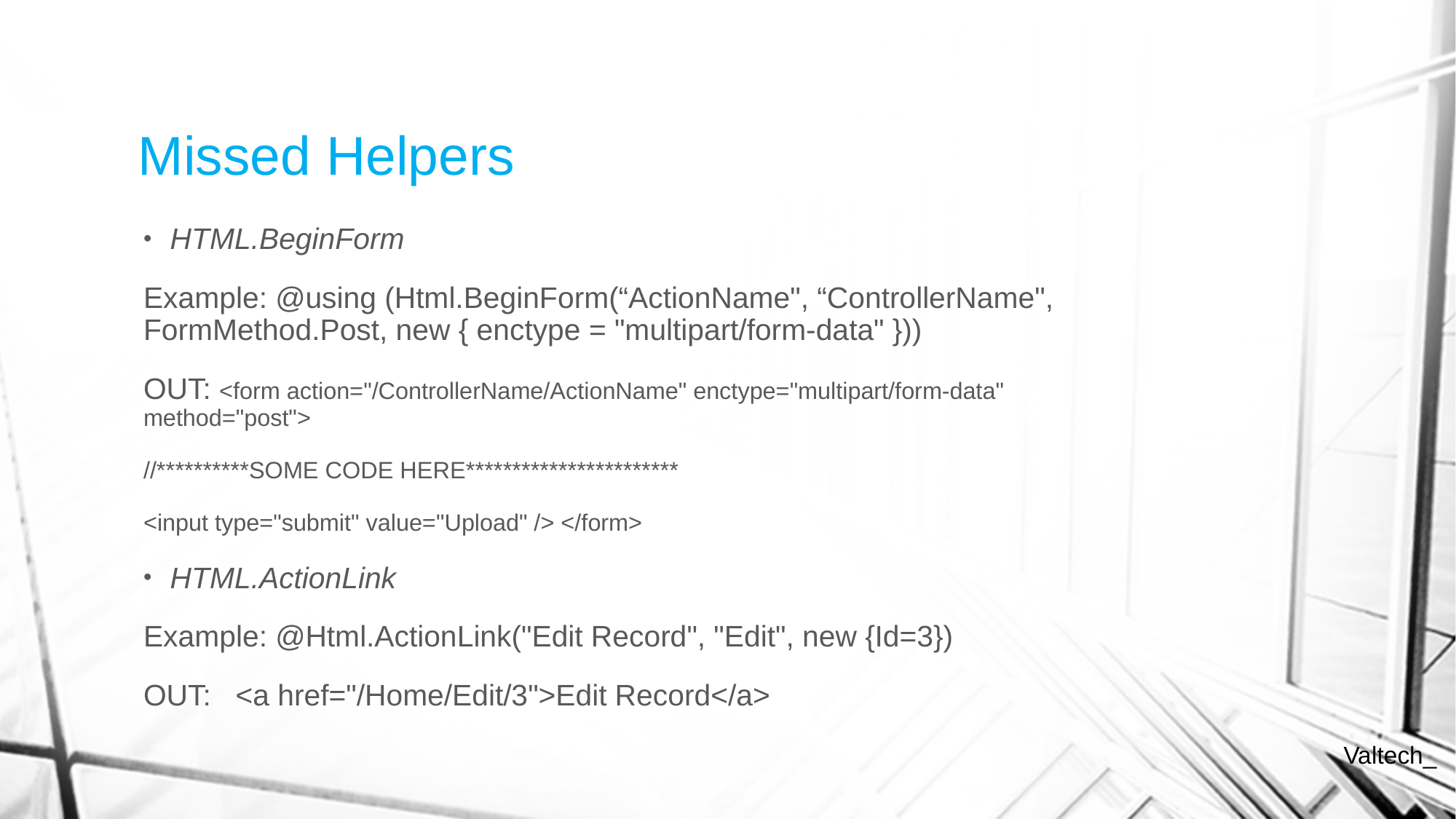

# Missed Helpers
HTML.BeginForm
Example: @using (Html.BeginForm(“ActionName", “ControllerName", FormMethod.Post, new { enctype = "multipart/form-data" }))
OUT: <form action="/ControllerName/ActionName" enctype="multipart/form-data" method="post">
//**********SOME CODE HERE***********************
<input type="submit" value="Upload" /> </form>
HTML.ActionLink
Example: @Html.ActionLink("Edit Record", "Edit", new {Id=3})
OUT:   <a href="/Home/Edit/3">Edit Record</a>
Valtech_